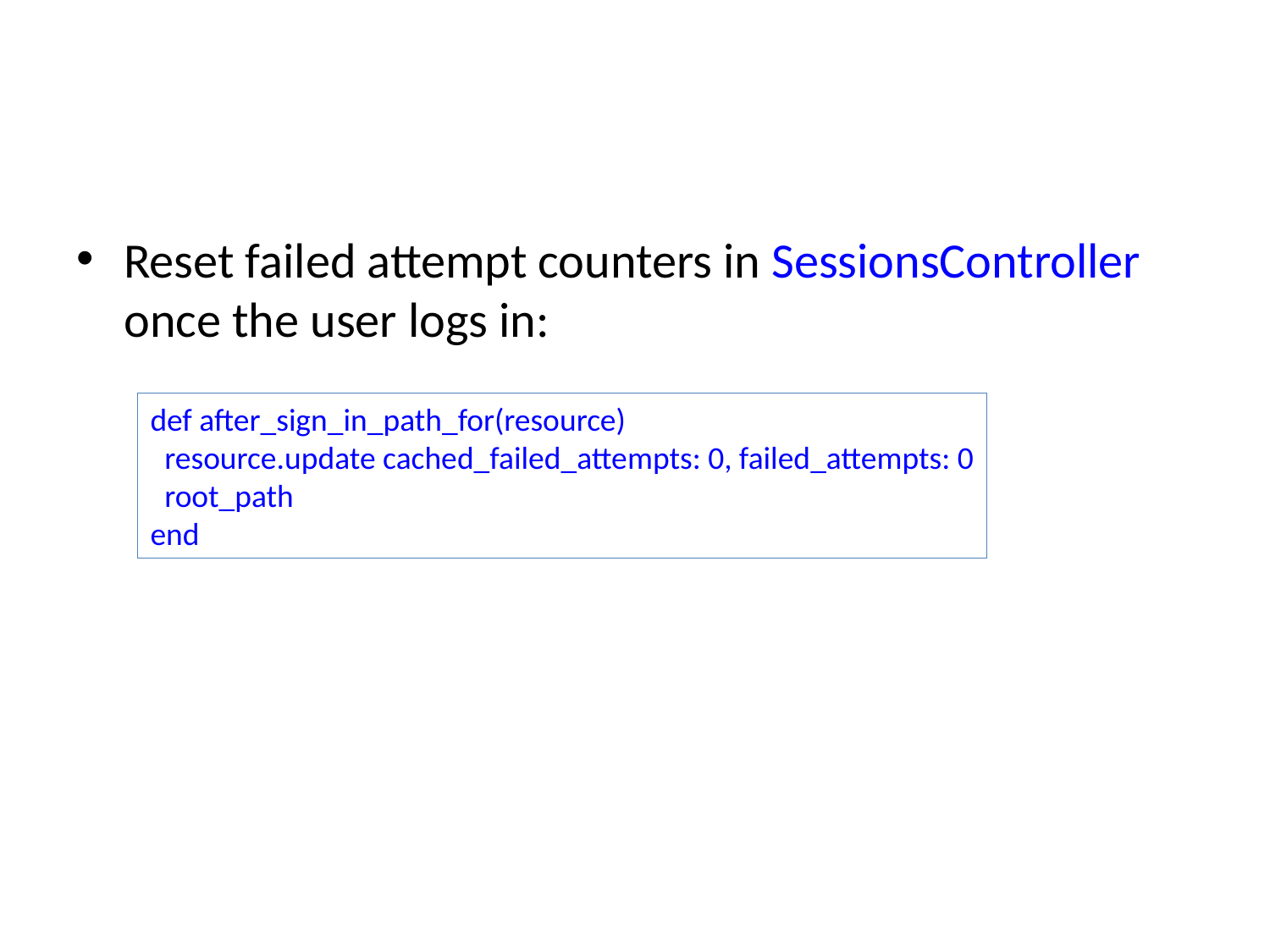

#
Reset failed attempt counters in SessionsController once the user logs in:

def after_sign_in_path_for(resource)
  resource.update cached_failed_attempts: 0, failed_attempts: 0
  root_path
end